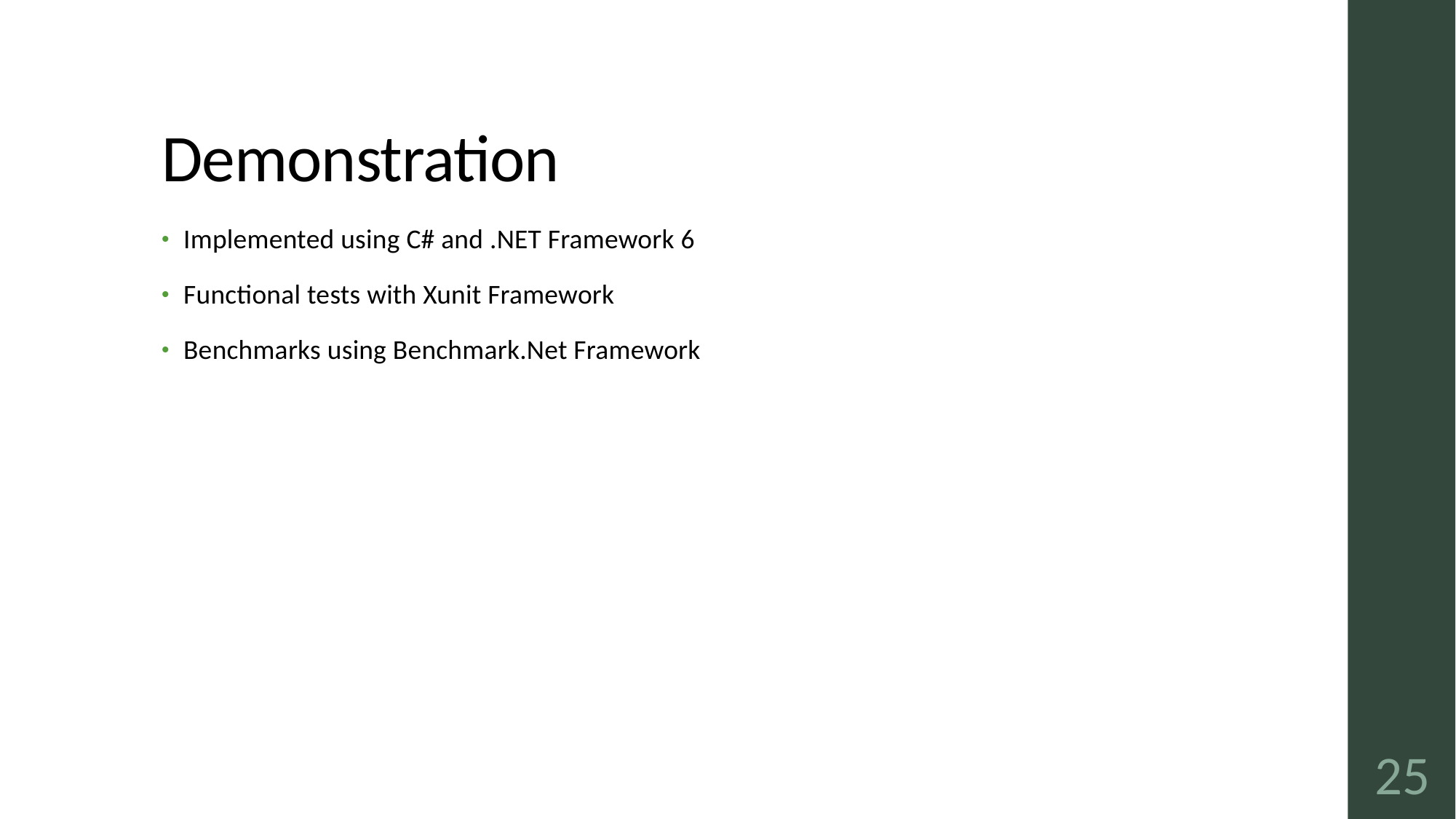

# Demonstration
Implemented using C# and .NET Framework 6
Functional tests with Xunit Framework
Benchmarks using Benchmark.Net Framework
25